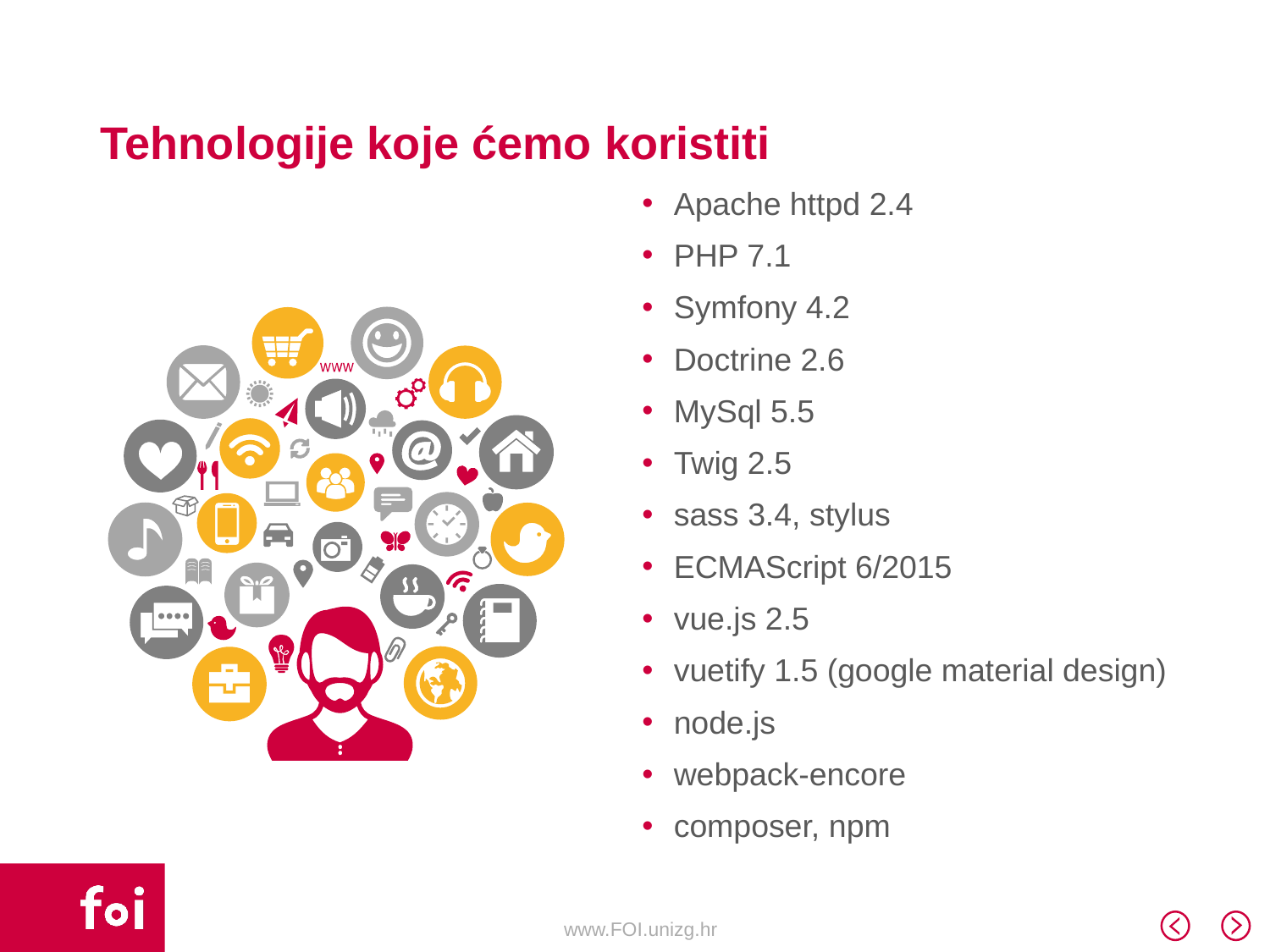

# Tehnologije koje ćemo koristiti
Apache httpd 2.4
PHP 7.1
Symfony 4.2
Doctrine 2.6
MySql 5.5
Twig 2.5
sass 3.4, stylus
ECMAScript 6/2015
vue.js 2.5
vuetify 1.5 (google material design)
node.js
webpack-encore
composer, npm